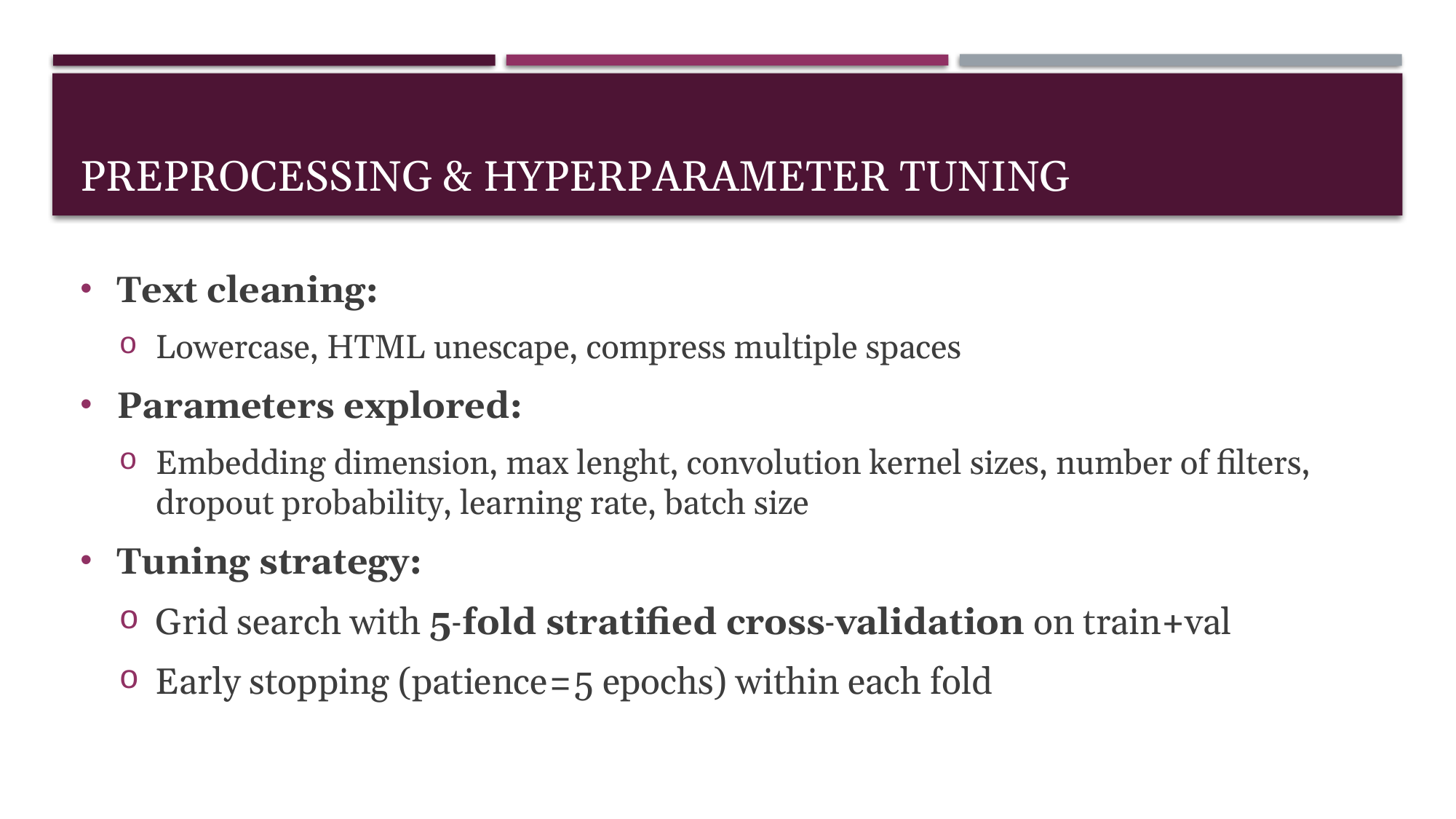

# Preprocessing & Hyperparameter Tuning
Text cleaning:
Lowercase, HTML unescape, compress multiple spaces
Parameters explored:
Embedding dimension, max lenght, convolution kernel sizes, number of filters, dropout probability, learning rate, batch size
Tuning strategy:
Grid search with 5‑fold stratified cross‑validation on train+val
Early stopping (patience = 5 epochs) within each fold